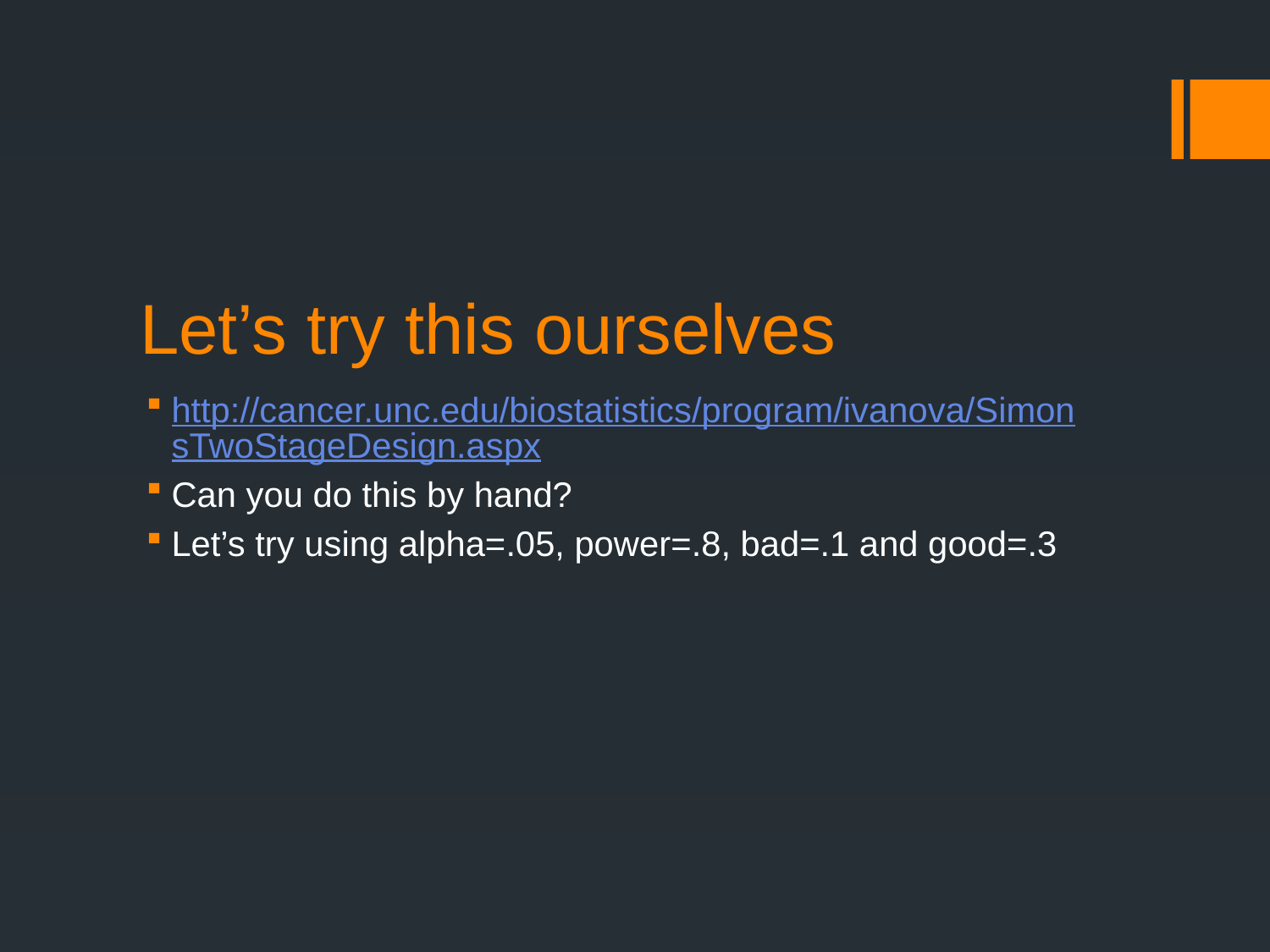

# Let’s try this ourselves
http://cancer.unc.edu/biostatistics/program/ivanova/SimonsTwoStageDesign.aspx
Can you do this by hand?
Let’s try using alpha=.05, power=.8, bad=.1 and good=.3